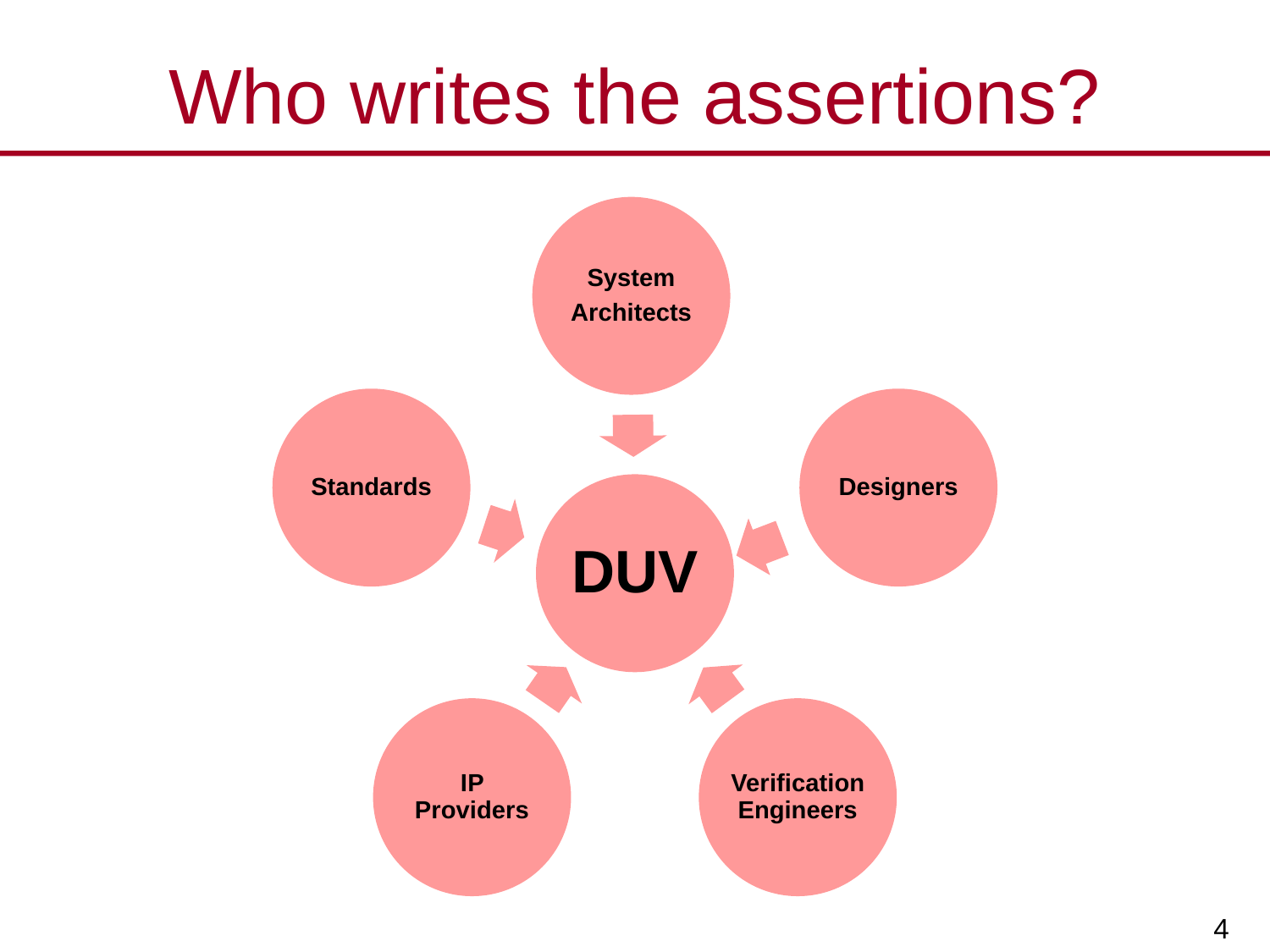

# Who writes the assertions?
DUV

System
Architects

Designers

Verification Engineers

IP Providers

Standards